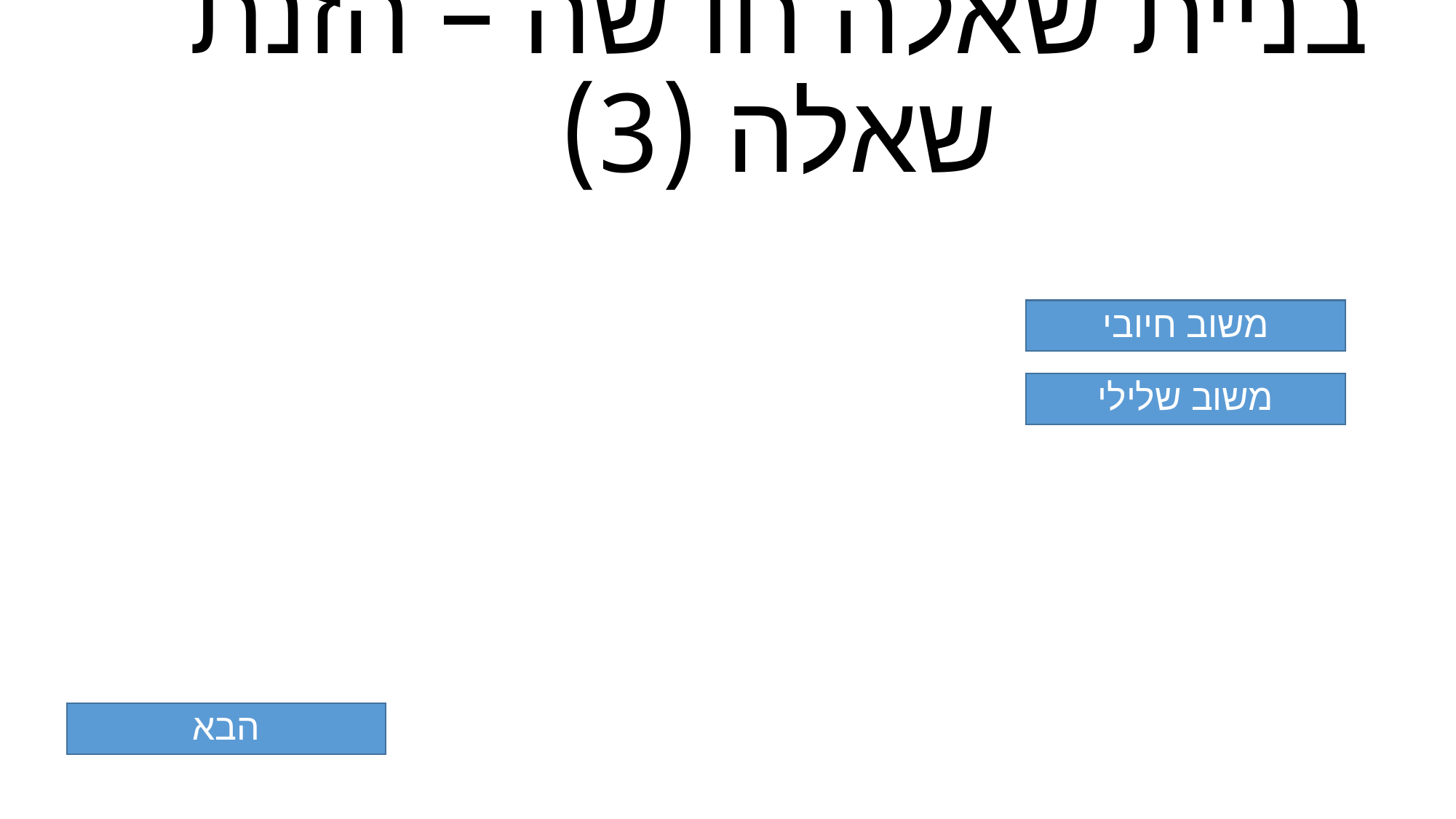

# בניית שאלה חדשה – הזנת שאלה (3)
משוב חיובי
משוב שלילי
הבא